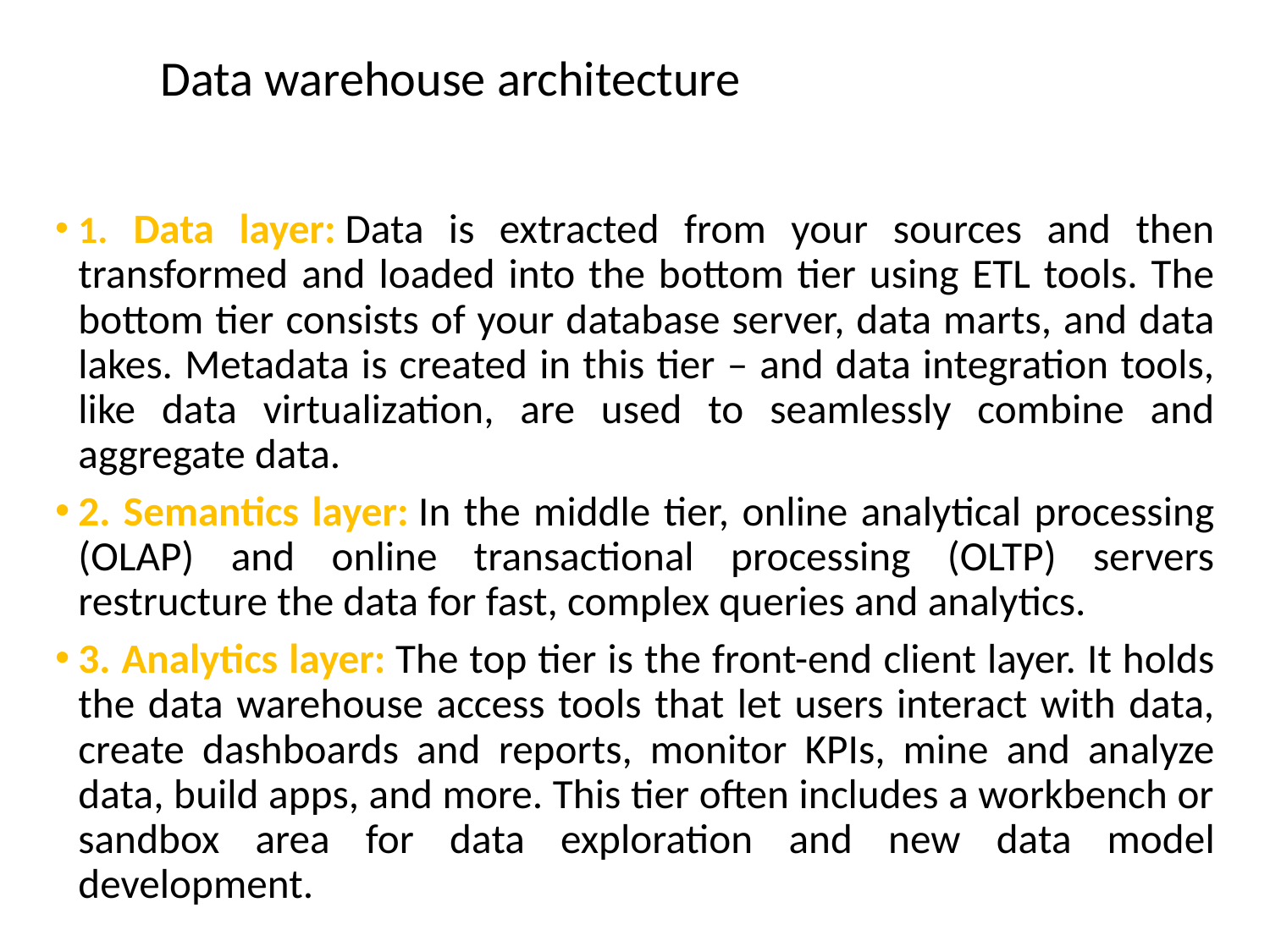

# Data warehouse architecture
1. Data layer: Data is extracted from your sources and then transformed and loaded into the bottom tier using ETL tools. The bottom tier consists of your database server, data marts, and data lakes. Metadata is created in this tier – and data integration tools, like data virtualization, are used to seamlessly combine and aggregate data.
2. Semantics layer: In the middle tier, online analytical processing (OLAP) and online transactional processing (OLTP) servers restructure the data for fast, complex queries and analytics.
3. Analytics layer: The top tier is the front-end client layer. It holds the data warehouse access tools that let users interact with data, create dashboards and reports, monitor KPIs, mine and analyze data, build apps, and more. This tier often includes a workbench or sandbox area for data exploration and new data model development.